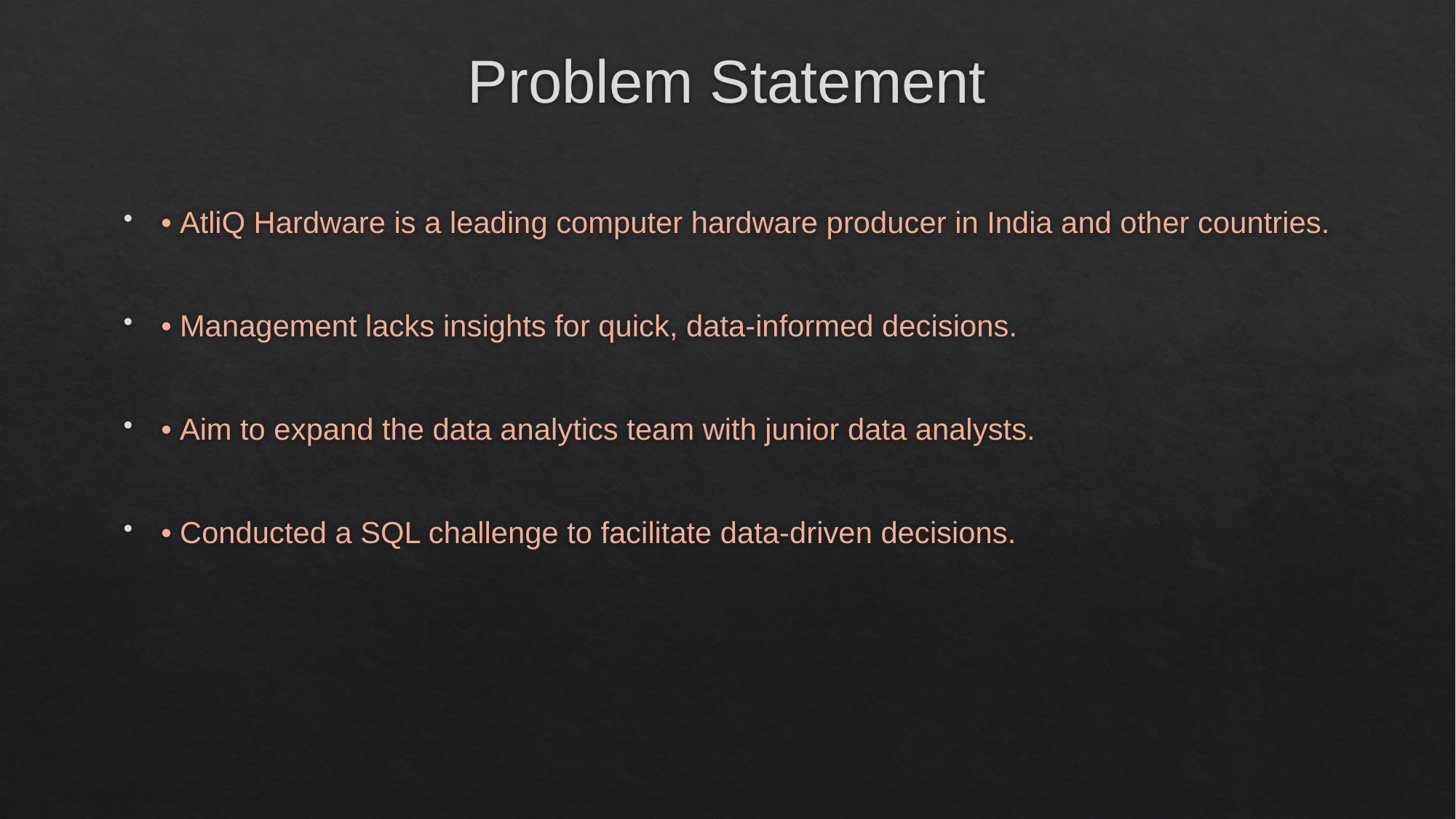

# Problem Statement
• AtliQ Hardware is a leading computer hardware producer in India and other countries.

• Management lacks insights for quick, data-informed decisions.

• Aim to expand the data analytics team with junior data analysts.

• Conducted a SQL challenge to facilitate data-driven decisions.